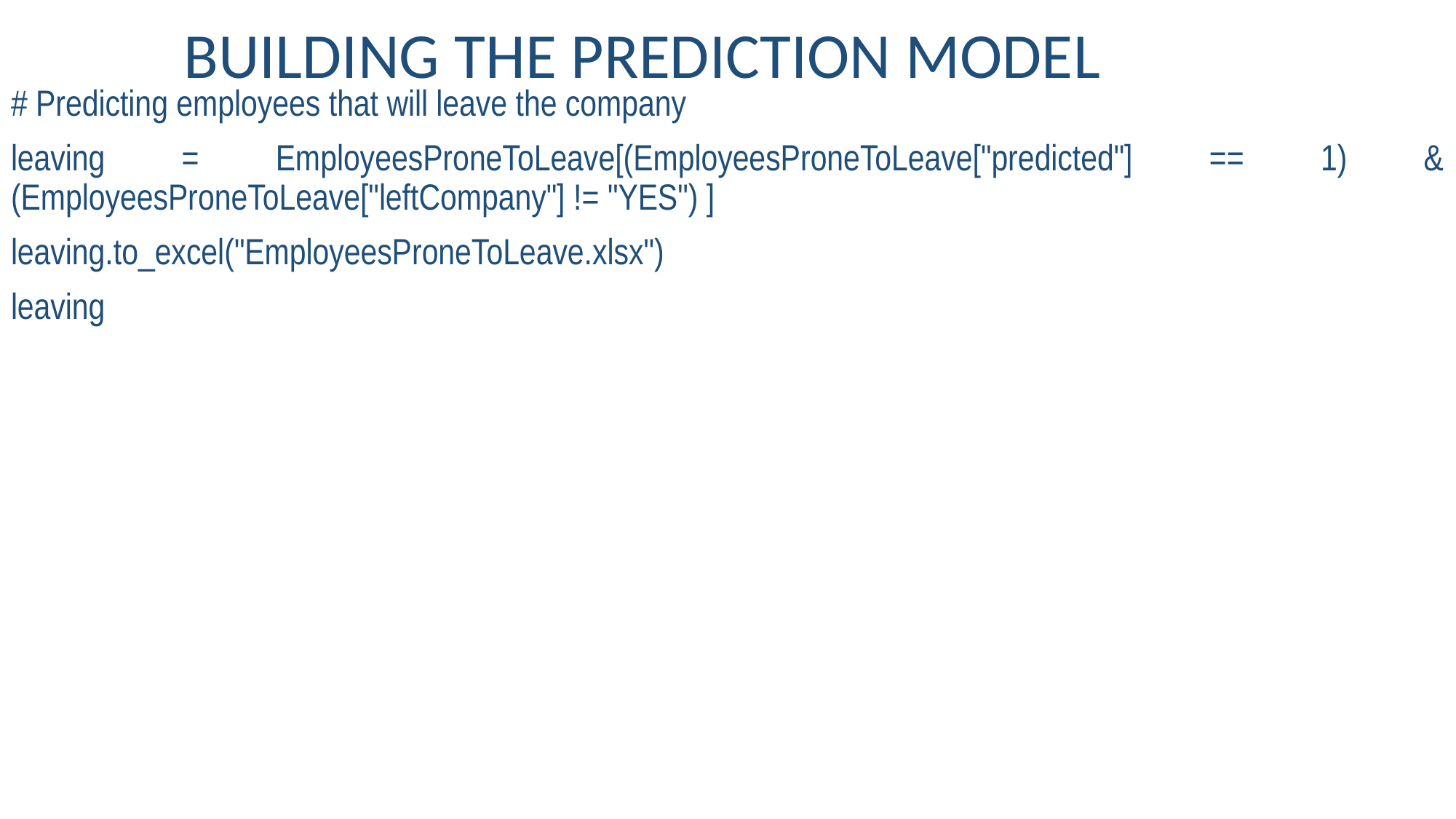

# BUILDING THE PREDICTION MODEL
# Predicting employees that will leave the company
leaving = EmployeesProneToLeave[(EmployeesProneToLeave["predicted"] == 1) & (EmployeesProneToLeave["leftCompany"] != "YES") ]
leaving.to_excel("EmployeesProneToLeave.xlsx")
leaving